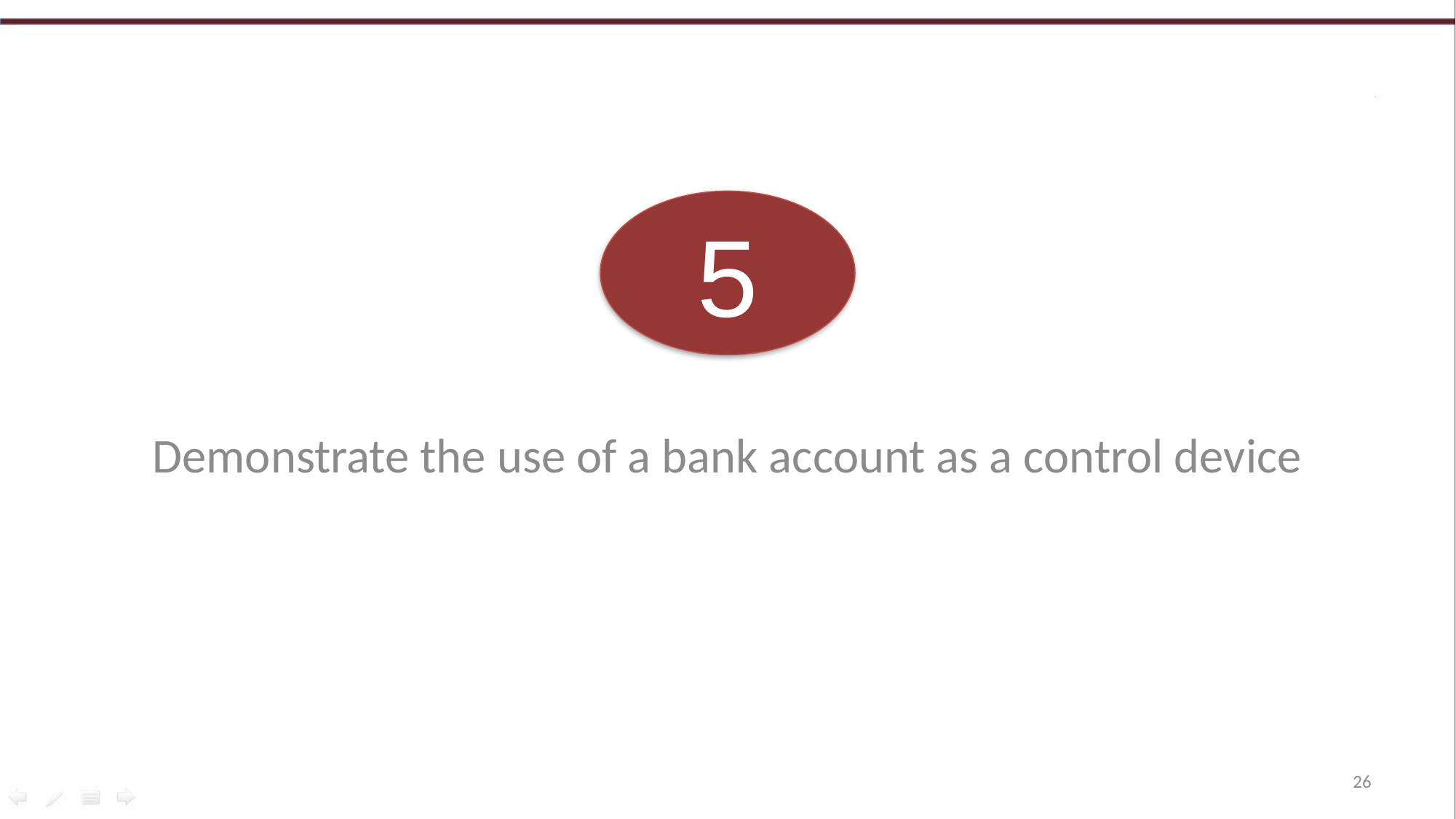

5
Demonstrate the use of a bank account as a control device
26